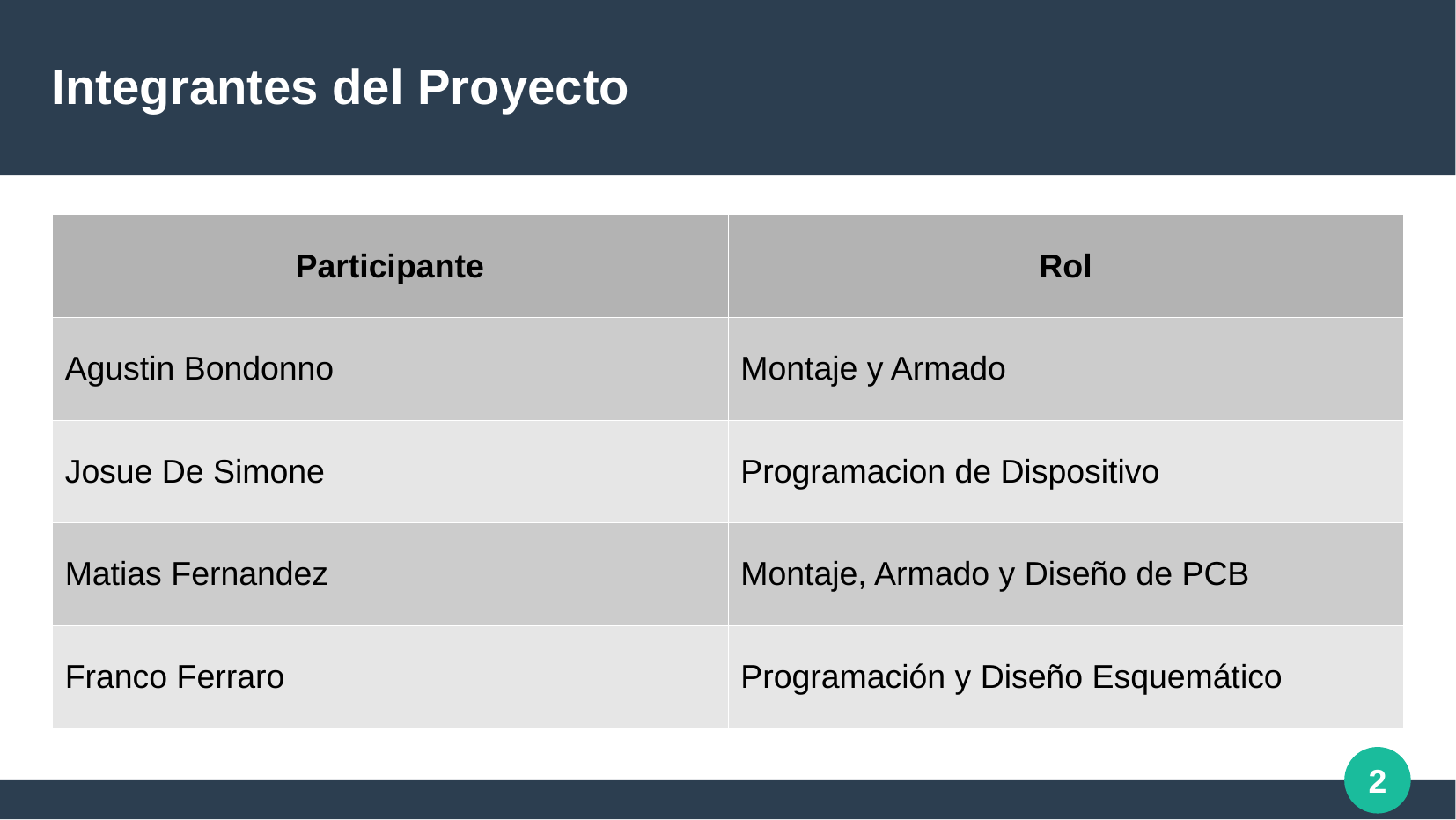

# Integrantes del Proyecto
| Participante | Rol |
| --- | --- |
| Agustin Bondonno | Montaje y Armado |
| Josue De Simone | Programacion de Dispositivo |
| Matias Fernandez | Montaje, Armado y Diseño de PCB |
| Franco Ferraro | Programación y Diseño Esquemático |